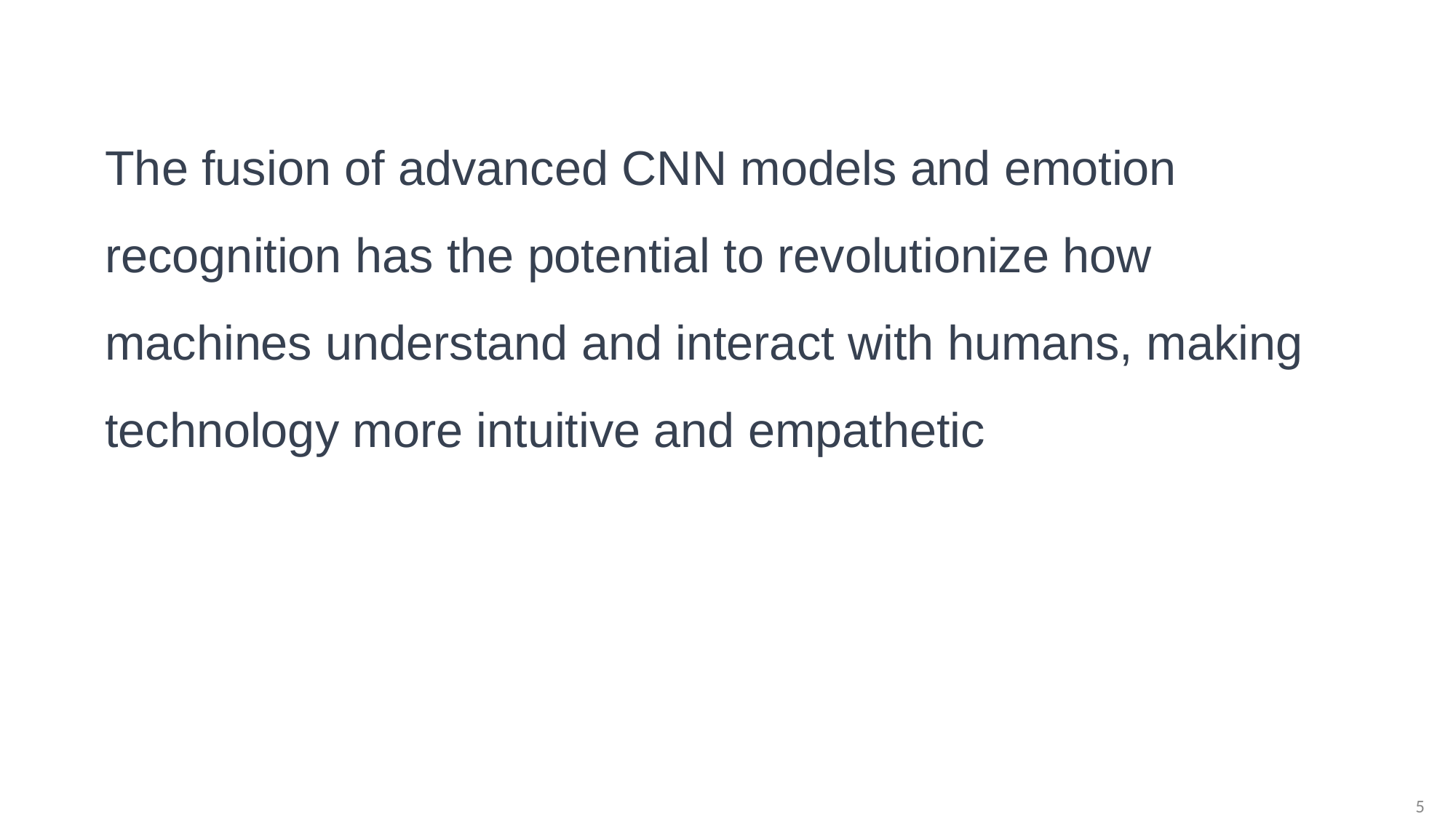

The fusion of advanced CNN models and emotion recognition has the potential to revolutionize how machines understand and interact with humans, making technology more intuitive and empathetic
5